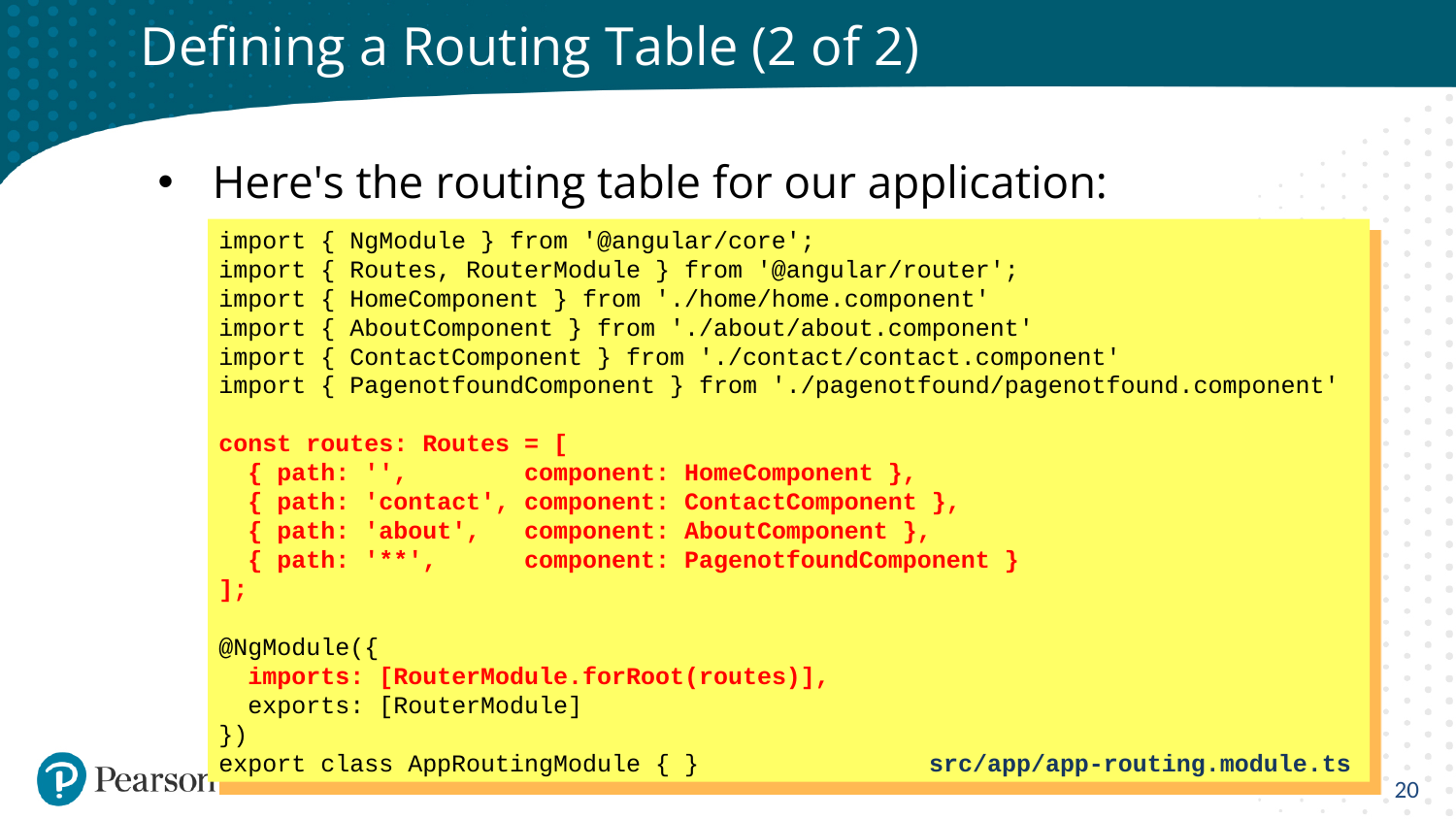

# Defining a Routing Table (2 of 2)
Here's the routing table for our application:
import { NgModule } from '@angular/core';
import { Routes, RouterModule } from '@angular/router';
import { HomeComponent } from './home/home.component'
import { AboutComponent } from './about/about.component'
import { ContactComponent } from './contact/contact.component'
import { PagenotfoundComponent } from './pagenotfound/pagenotfound.component'

const routes: Routes = [
  { path: '',        component: HomeComponent },
  { path: 'contact', component: ContactComponent },
  { path: 'about',   component: AboutComponent },
  { path: '**',      component: PagenotfoundComponent }
];

@NgModule({
  imports: [RouterModule.forRoot(routes)],
  exports: [RouterModule]
})
export class AppRoutingModule { }
20
src/app/app-routing.module.ts